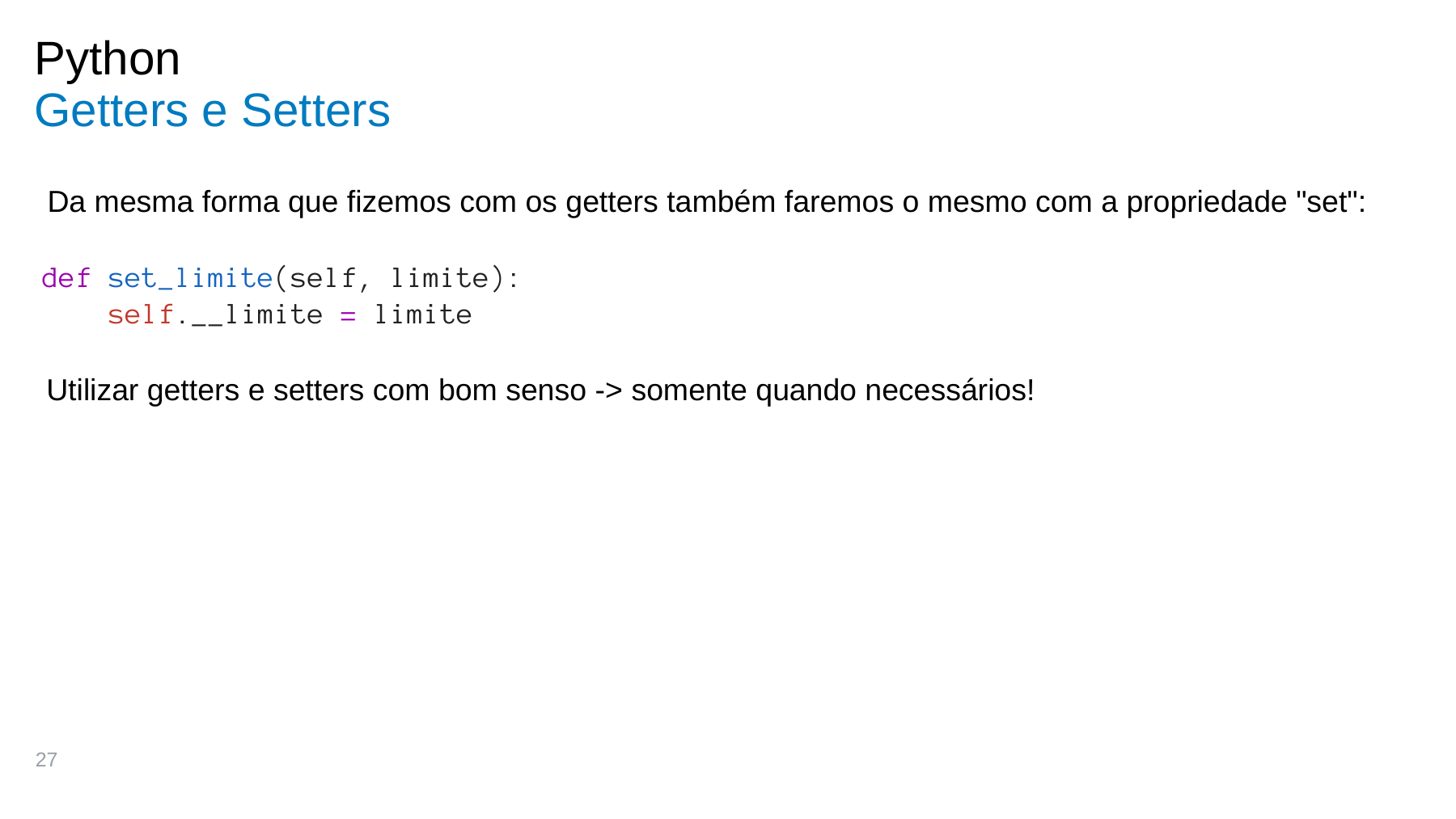

Python
# Getters e Setters
Da mesma forma que fizemos com os getters também faremos o mesmo com a propriedade "set":
    def set_limite(self, limite):
        self.__limite = limite
Utilizar getters e setters com bom senso -> somente quando necessários!
27